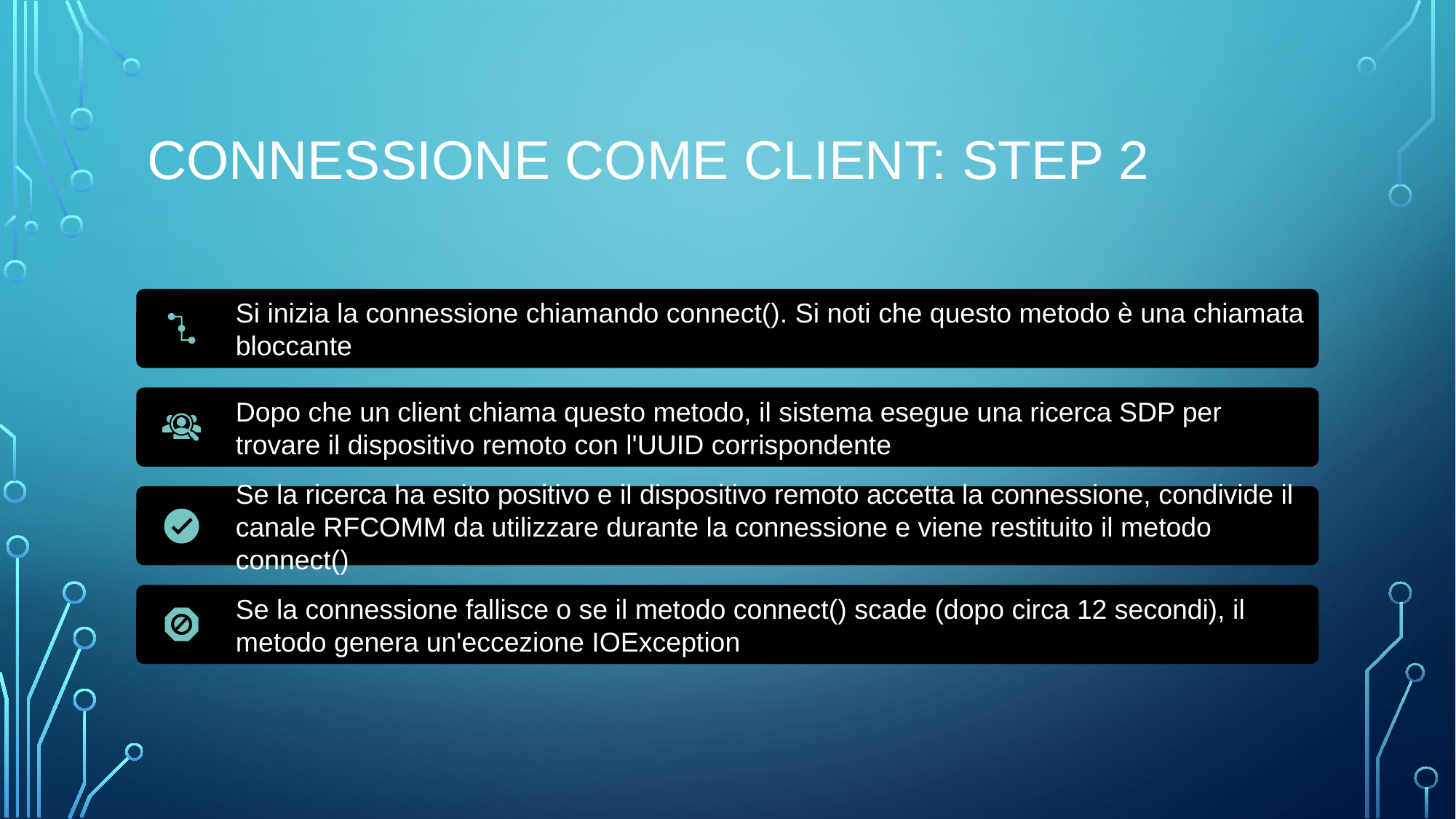

# Connessione come Client: step 2
Si inizia la connessione chiamando connect(). Si noti che questo metodo è una chiamata bloccante
Dopo che un client chiama questo metodo, il sistema esegue una ricerca SDP per trovare il dispositivo remoto con l'UUID corrispondente
Se la ricerca ha esito positivo e il dispositivo remoto accetta la connessione, condivide il canale RFCOMM da utilizzare durante la connessione e viene restituito il metodo connect()
Se la connessione fallisce o se il metodo connect() scade (dopo circa 12 secondi), il metodo genera un'eccezione IOException